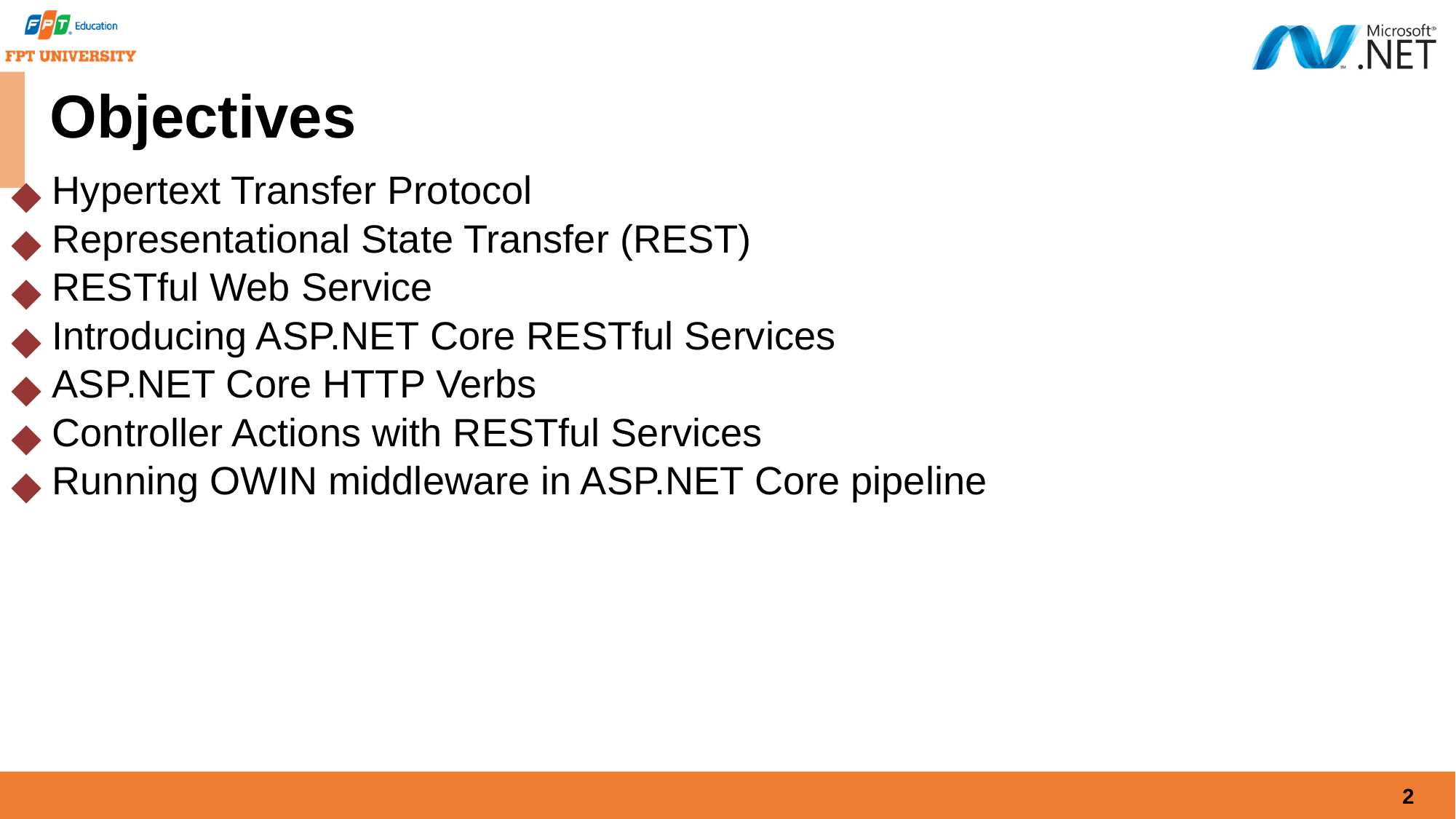

# Objectives
Hypertext Transfer Protocol
Representational State Transfer (REST)
RESTful Web Service
Introducing ASP.NET Core RESTful Services
ASP.NET Core HTTP Verbs
Controller Actions with RESTful Services
Running OWIN middleware in ASP.NET Core pipeline

2